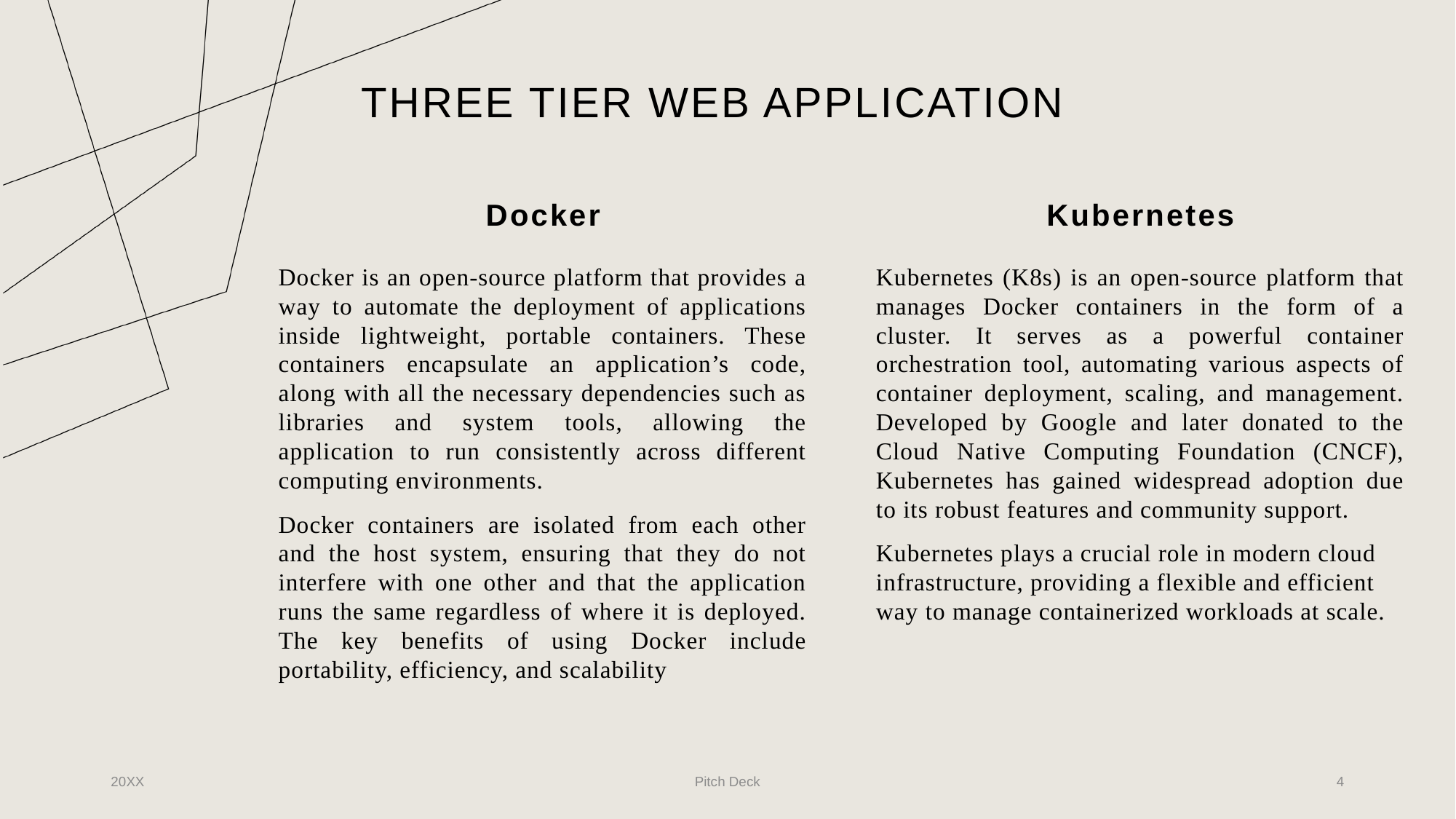

# Three Tier Web application
Docker
Kubernetes
Docker is an open-source platform that provides a way to automate the deployment of applications inside lightweight, portable containers. These containers encapsulate an application’s code, along with all the necessary dependencies such as libraries and system tools, allowing the application to run consistently across different computing environments.
Docker containers are isolated from each other and the host system, ensuring that they do not interfere with one other and that the application runs the same regardless of where it is deployed. The key benefits of using Docker include portability, efficiency, and scalability
Kubernetes (K8s) is an open-source platform that manages Docker containers in the form of a cluster. It serves as a powerful container orchestration tool, automating various aspects of container deployment, scaling, and management. Developed by Google and later donated to the Cloud Native Computing Foundation (CNCF), Kubernetes has gained widespread adoption due to its robust features and community support.
Kubernetes plays a crucial role in modern cloud infrastructure, providing a flexible and efficient way to manage containerized workloads at scale.
20XX
Pitch Deck
4